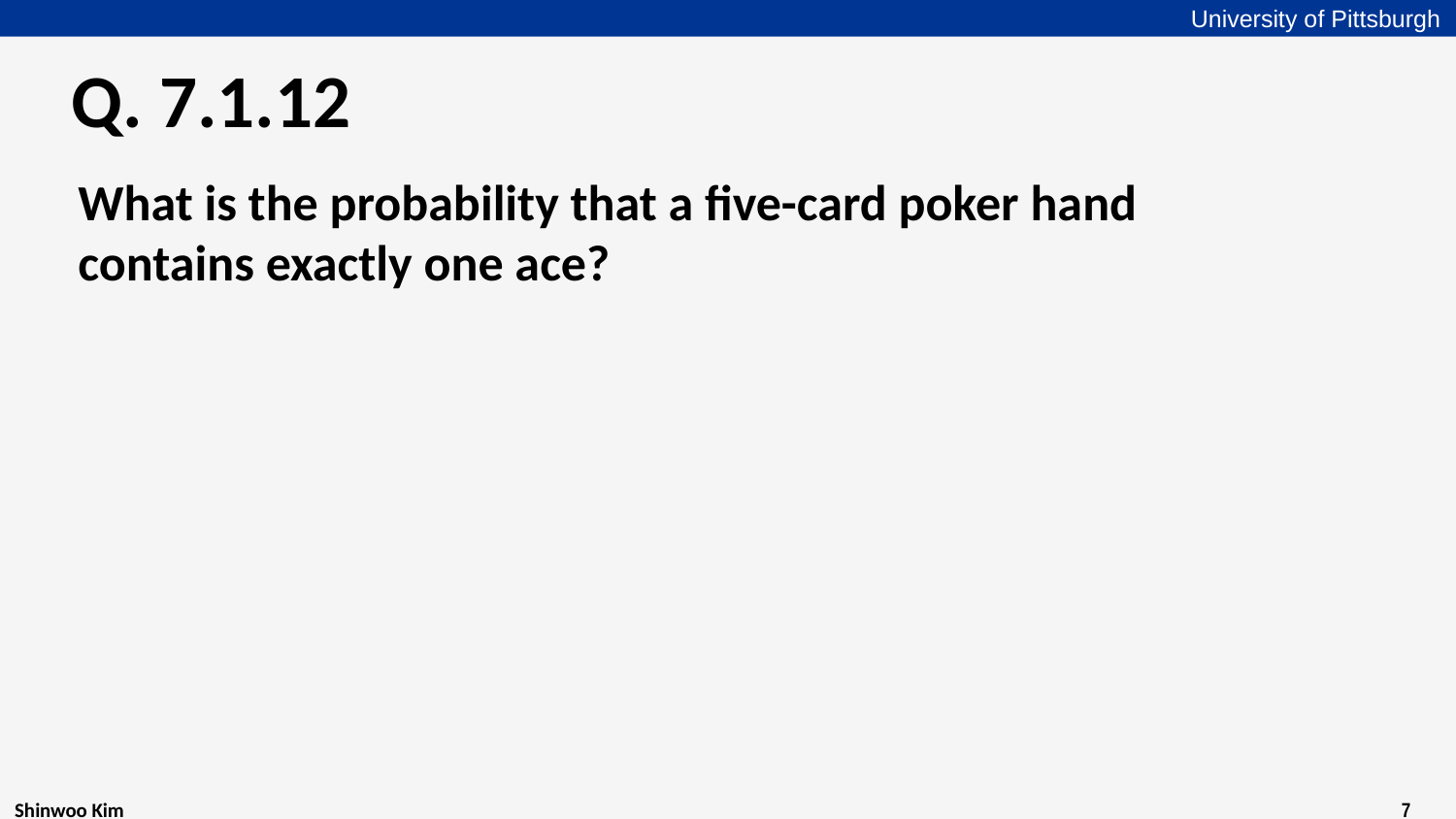

# Q. 7.1.12
What is the probability that a five-card poker hand contains exactly one ace?